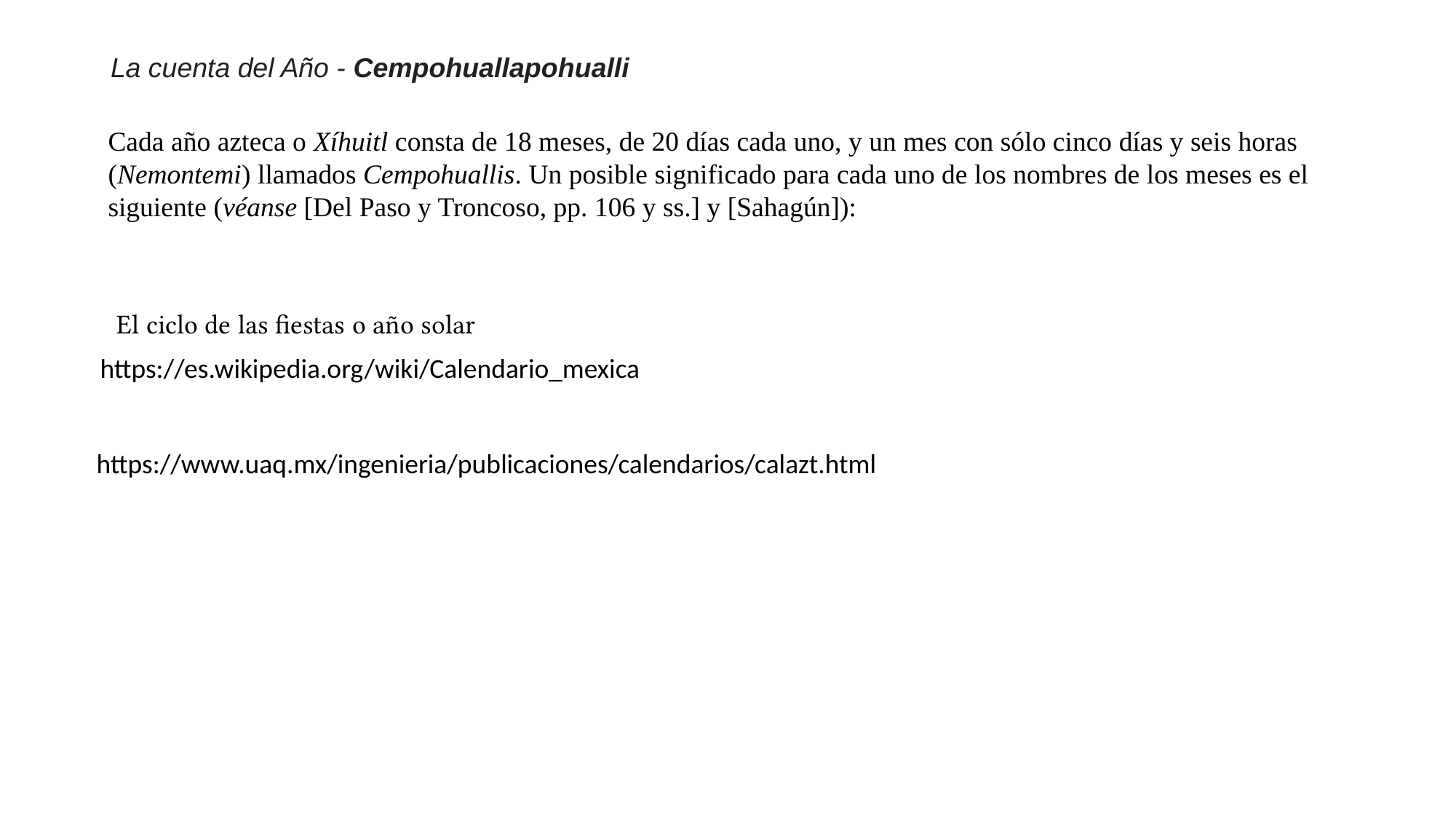

La cuenta del Año - Cempohuallapohualli
Cada año azteca o Xíhuitl consta de 18 meses, de 20 días cada uno, y un mes con sólo cinco días y seis horas (Nemontemi) llamados Cempohuallis. Un posible significado para cada uno de los nombres de los meses es el siguiente (véanse [Del Paso y Troncoso, pp. 106 y ss.] y [Sahagún]):
El ciclo de las fiestas o año solar
https://es.wikipedia.org/wiki/Calendario_mexica
https://www.uaq.mx/ingenieria/publicaciones/calendarios/calazt.html